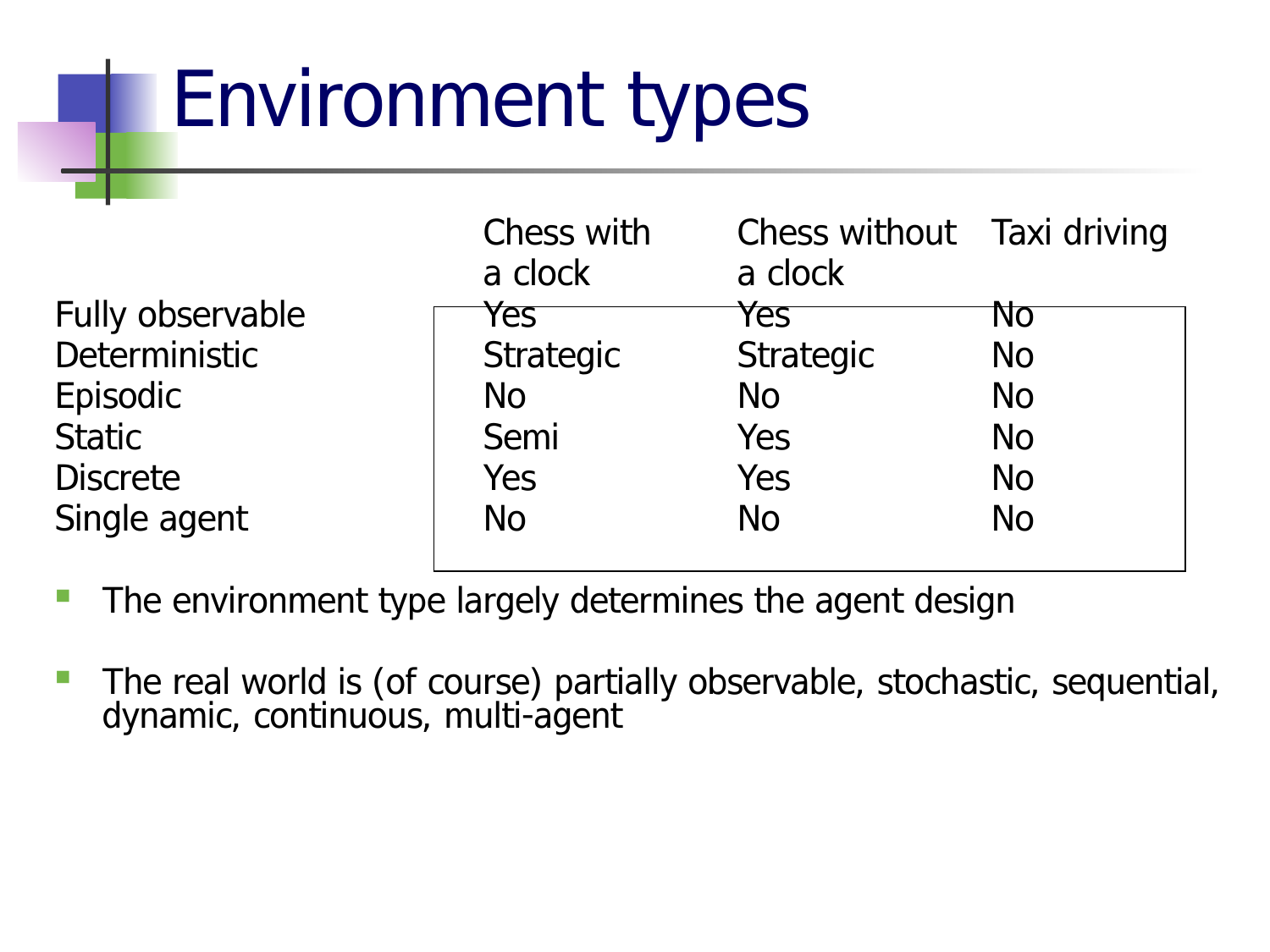

# Environment types
				Chess with 	Chess without 	Taxi driving
				a clock		a clock
Fully observable		Yes		Yes		No
Deterministic		Strategic	Strategic	No
Episodic          		No		No		No
Static 			Semi		Yes 		No
Discrete			Yes 		Yes		No
Single agent		No		No		No

The environment type largely determines the agent design

The real world is (of course) partially observable, stochastic, sequential, dynamic, continuous, multi-agent
|  |
| --- |